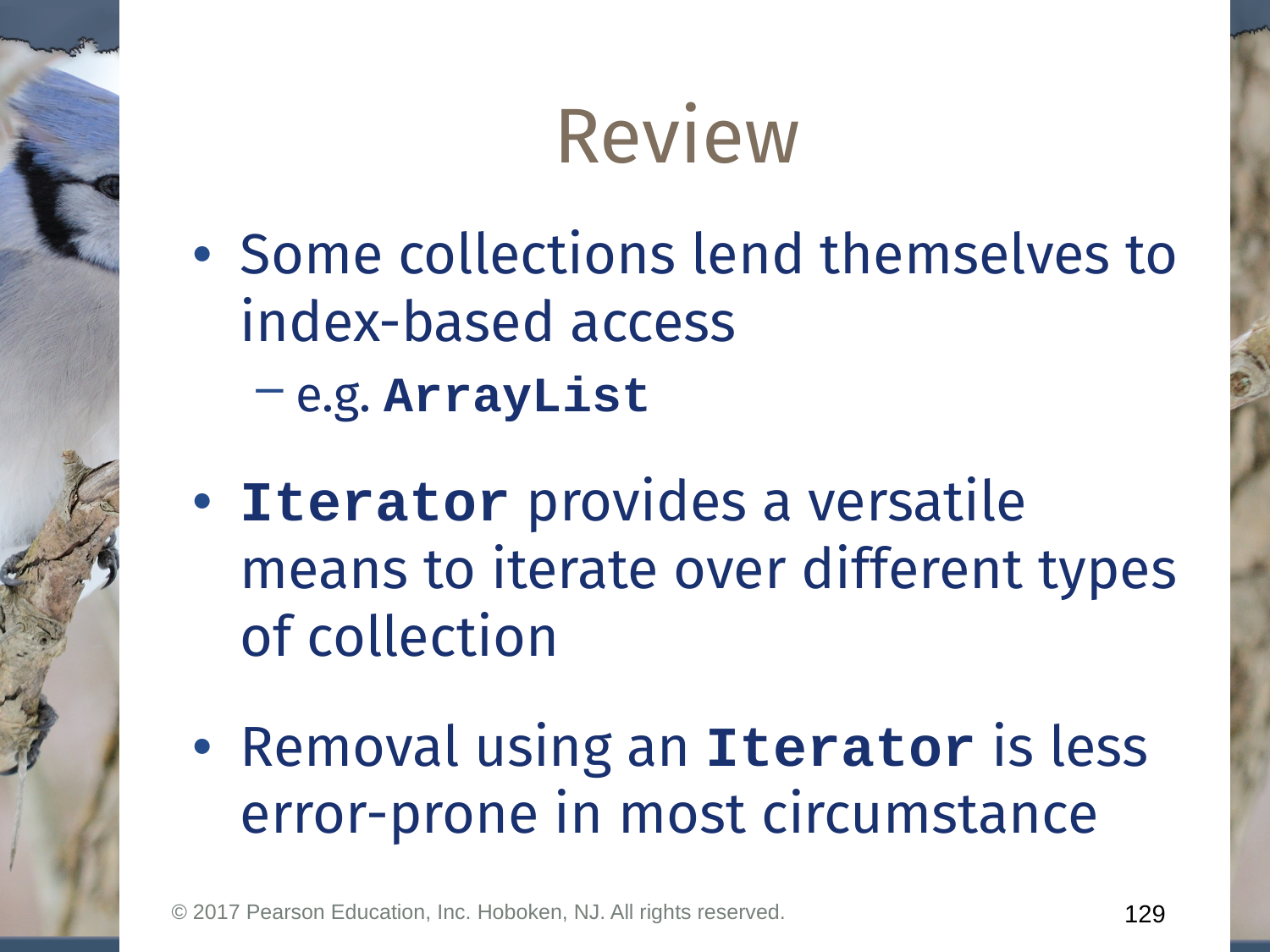

# Review
Some collections lend themselves to index-based access
e.g. ArrayList
Iterator provides a versatile means to iterate over different types of collection
Removal using an Iterator is less error-prone in most circumstance
© 2017 Pearson Education, Inc. Hoboken, NJ. All rights reserved.